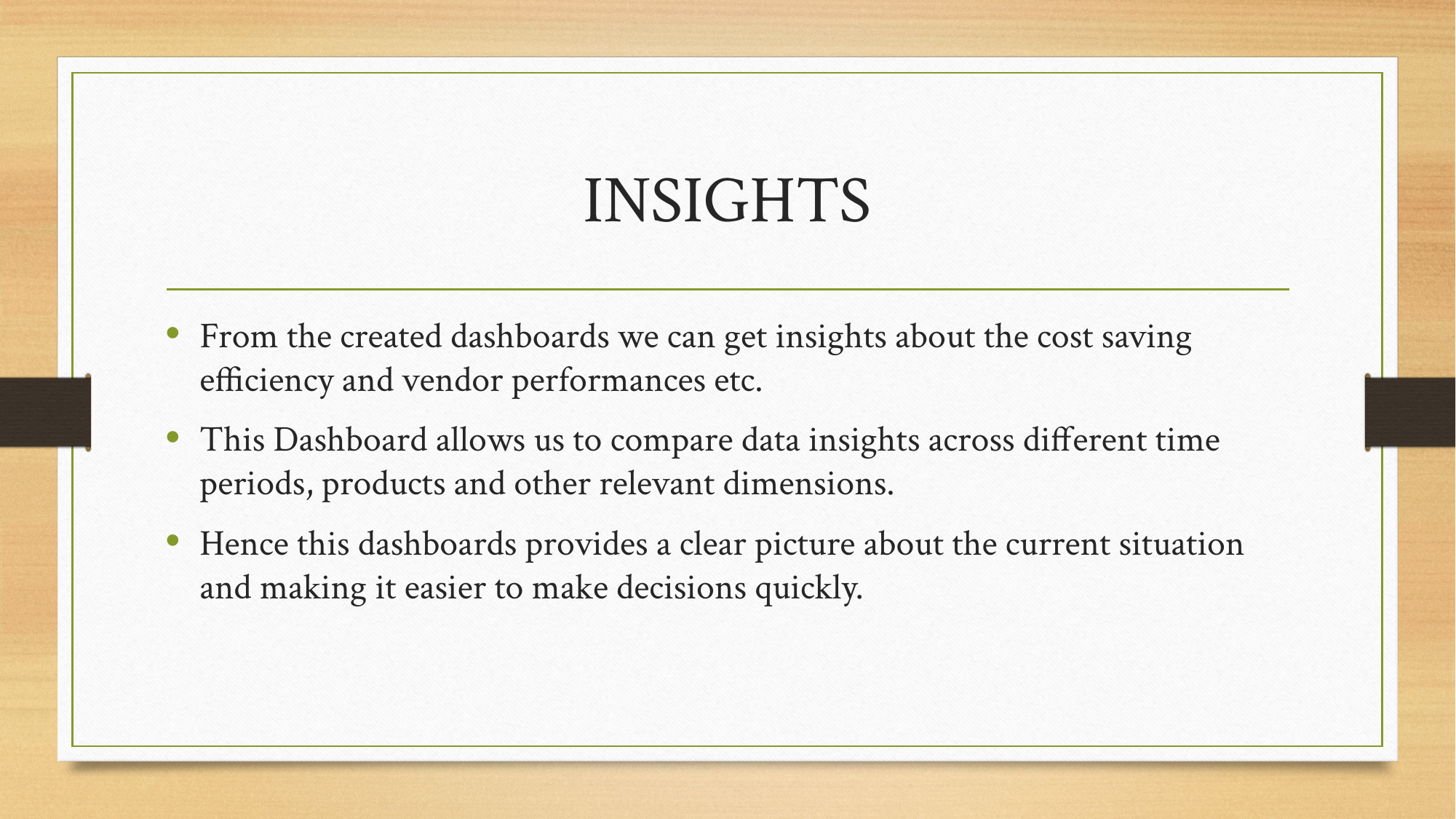

# INSIGHTS
From the created dashboards we can get insights about the cost saving efficiency and vendor performances etc.
This Dashboard allows us to compare data insights across different time periods, products and other relevant dimensions.
Hence this dashboards provides a clear picture about the current situation and making it easier to make decisions quickly.